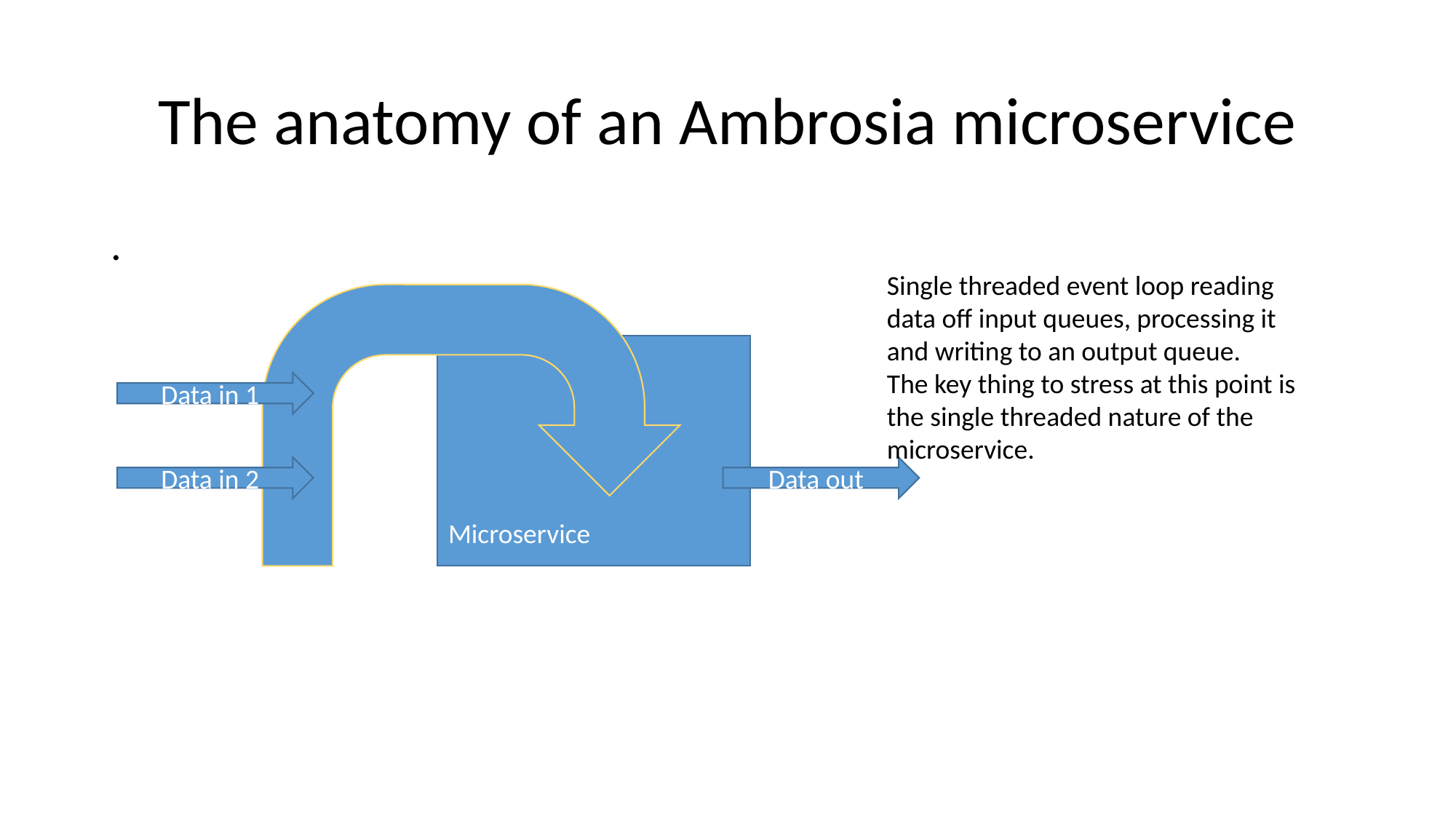

# The anatomy of an Ambrosia microservice
.
Single threaded event loop reading data off input queues, processing it  and writing to an output queue.
The key thing to stress at this point is the single threaded nature of the microservice.

Microservice
Data in 1
Data in 2
Data out